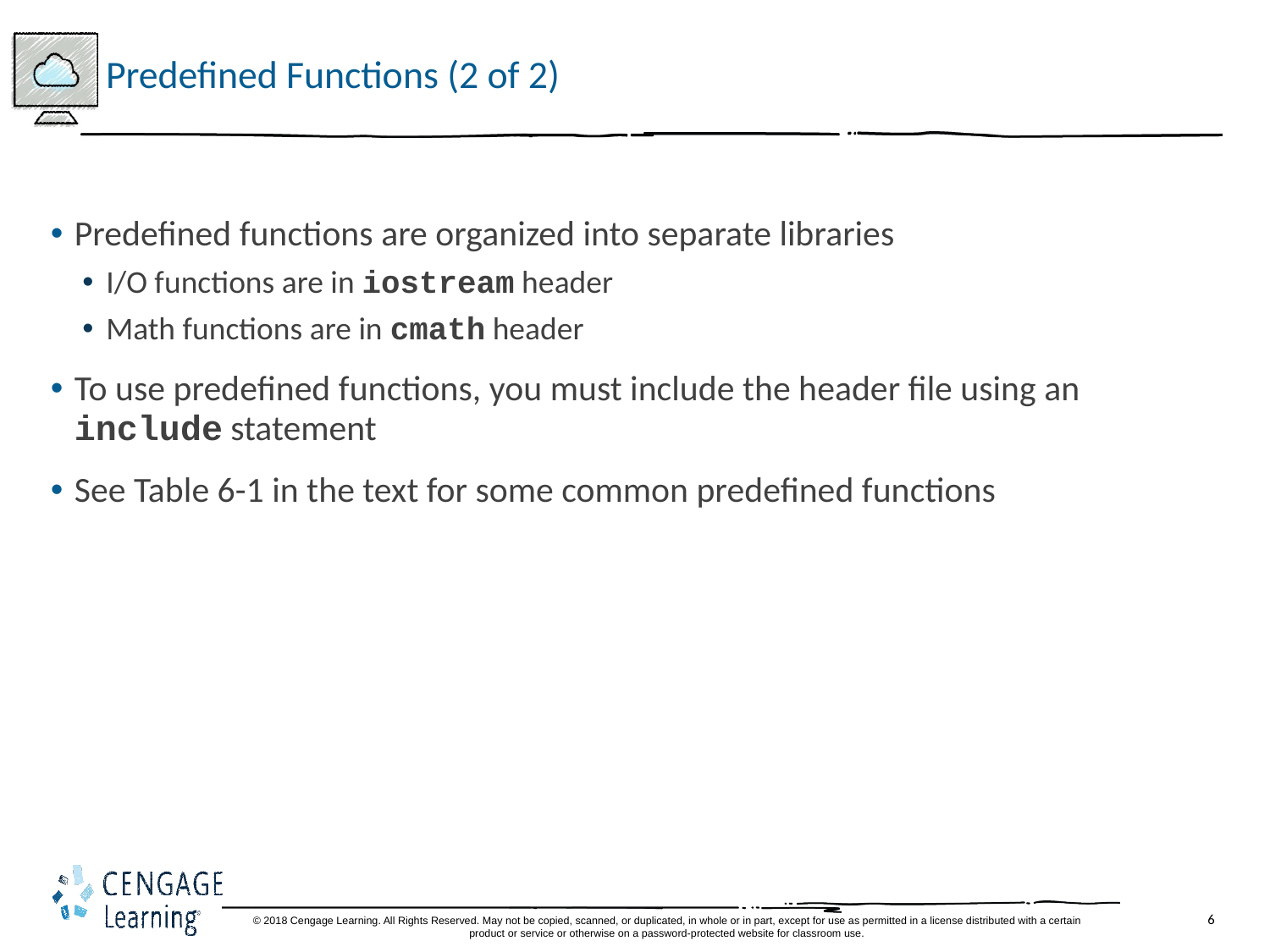

# Predefined Functions (2 of 2)
Predefined functions are organized into separate libraries
I/O functions are in iostream header
Math functions are in cmath header
To use predefined functions, you must include the header file using an include statement
See Table 6-1 in the text for some common predefined functions